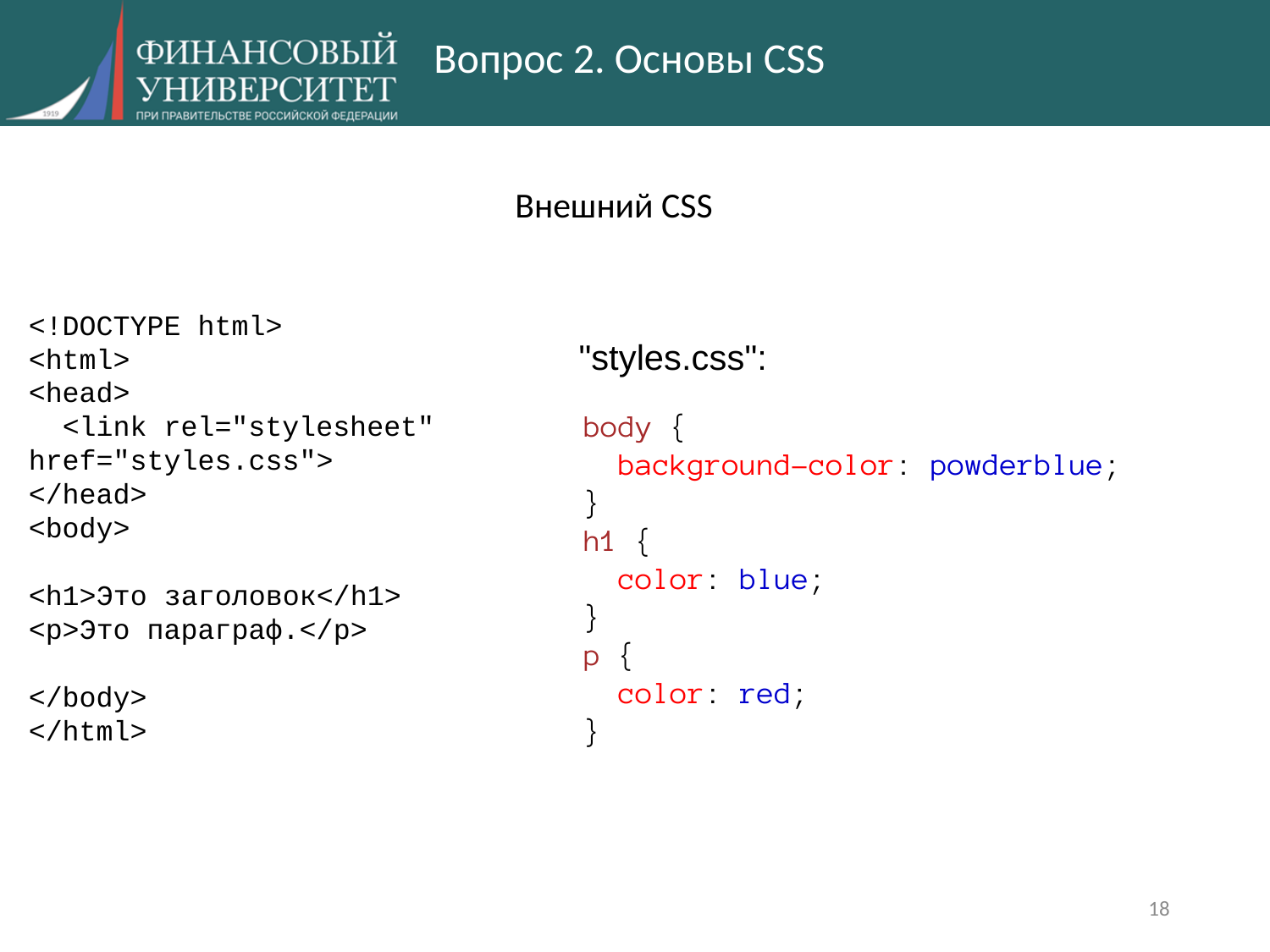

# Вопрос 2. Основы CSS
Внешний CSS
<!DOCTYPE html>
<html>
<head>
  <link rel="stylesheet" href="styles.css">
</head>
<body>

<h1>Это заголовок</h1>
<p>Это параграф.</p>

</body>
</html>
"styles.css":
body {
  background-color: powderblue;
}
h1 {
  color: blue;
}
p {
  color: red;
}
18